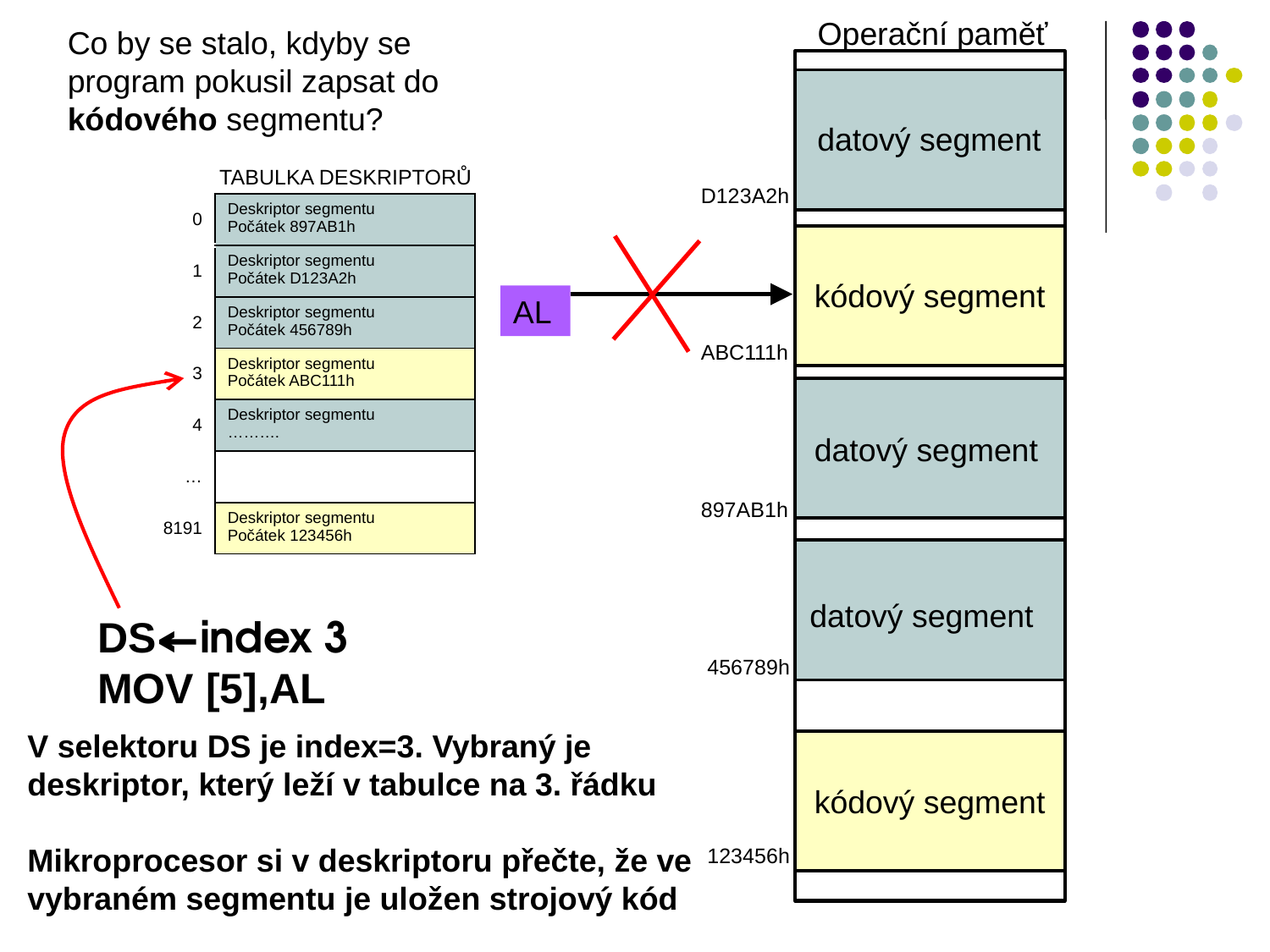

Operační paměť
Co by se stalo, kdyby se program pokusil zapsat do kódového segmentu?

datový segment
TABULKA DESKRIPTORŮ
D123A2h
| 0 | Deskriptor segmentu Počátek 897AB1h |
| --- | --- |
| 1 | Deskriptor segmentu Počátek D123A2h |
| 2 | Deskriptor segmentu Počátek 456789h |
| 3 | Deskriptor segmentu Počátek ABC111h |
| 4 | Deskriptor segmentu ………. |
| … |  |
| 8191 | Deskriptor segmentu Počátek 123456h |

kódový segment
AL
ABC111h

datový segment
897AB1h

datový segment
DS←index 3
MOV [5],AL
456789h
V selektoru DS je index=3. Vybraný je deskriptor, který leží v tabulce na 3. řádku

Mikroprocesor si v deskriptoru přečte, že ve vybraném segmentu je uložen strojový kód

kódový segment
123456h